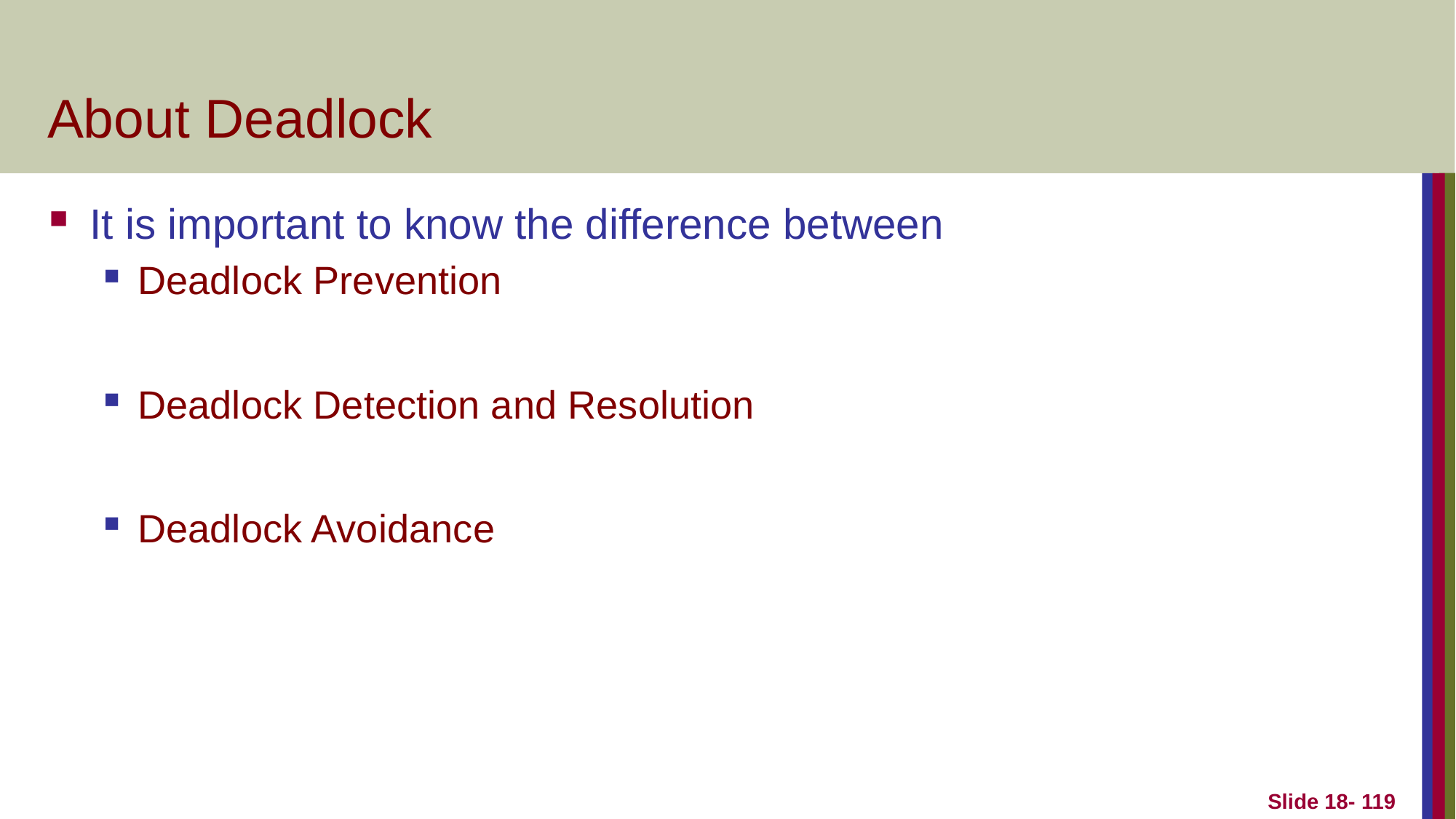

# About Deadlock
It is important to know the difference between
Deadlock Prevention

Deadlock Detection and Resolution

Deadlock Avoidance
Slide 18- 119